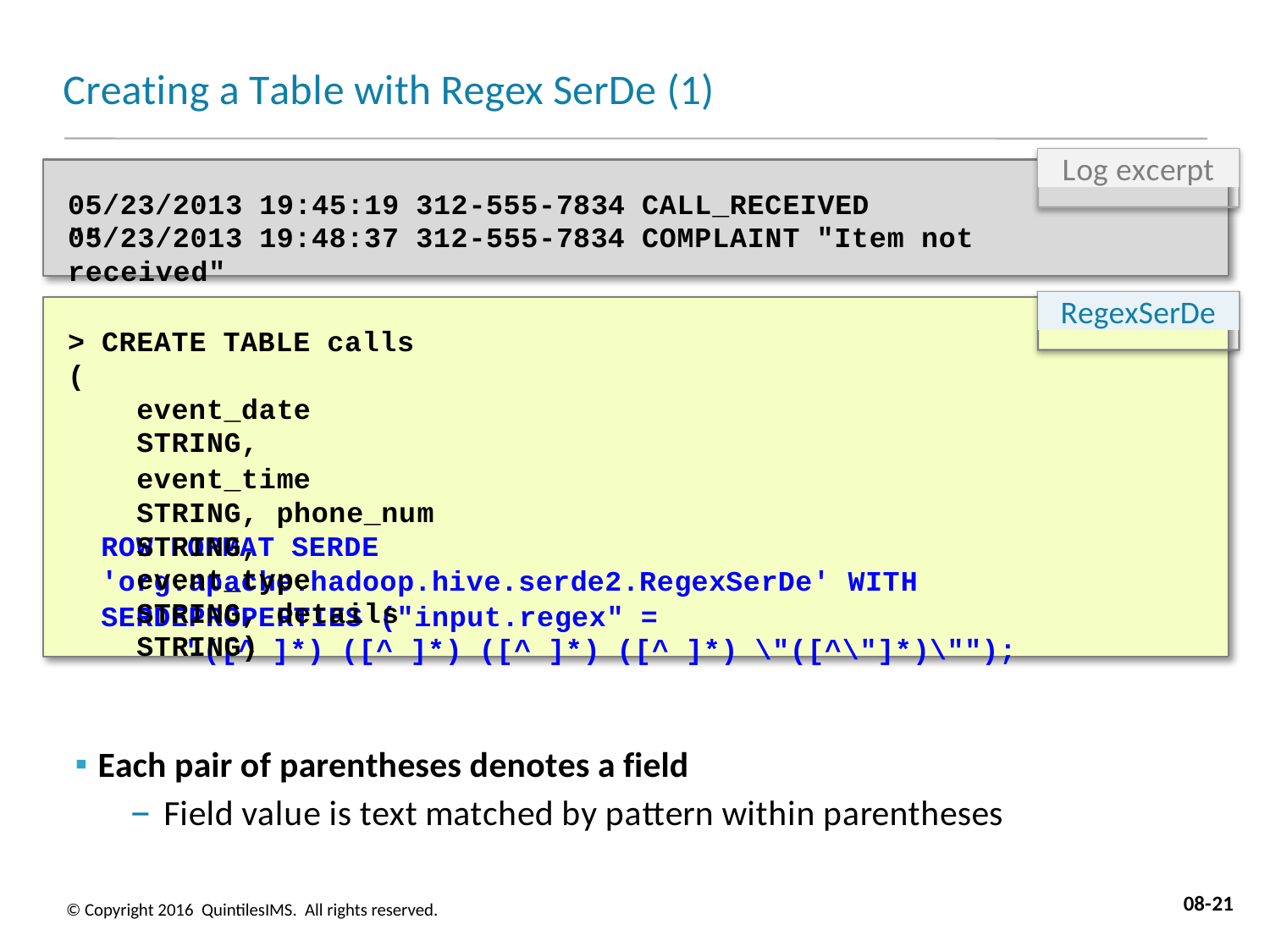

# Creating a Table with Regex SerDe (1)

Log excerpt

05/23/2013 19:45:19 312-555-7834 CALL_RECEIVED ""
05/23/2013 19:48:37 312-555-7834 COMPLAINT "Item not received"

RegexSerDe

> CREATE TABLE calls (
event_date STRING,
event_time STRING, phone_num STRING, event_type STRING, details STRING)
ROW FORMAT SERDE 'org.apache.hadoop.hive.serde2.RegexSerDe' WITH SERDEPROPERTIES ("input.regex" =
"([^ ]*) ([^ ]*) ([^ ]*) ([^ ]*) \"([^\"]*)\"");

Each pair of parentheses denotes a field
– Field value is text matched by pattern within parentheses
08-21
© Copyright 2016  QuintilesIMS.  All rights reserved.